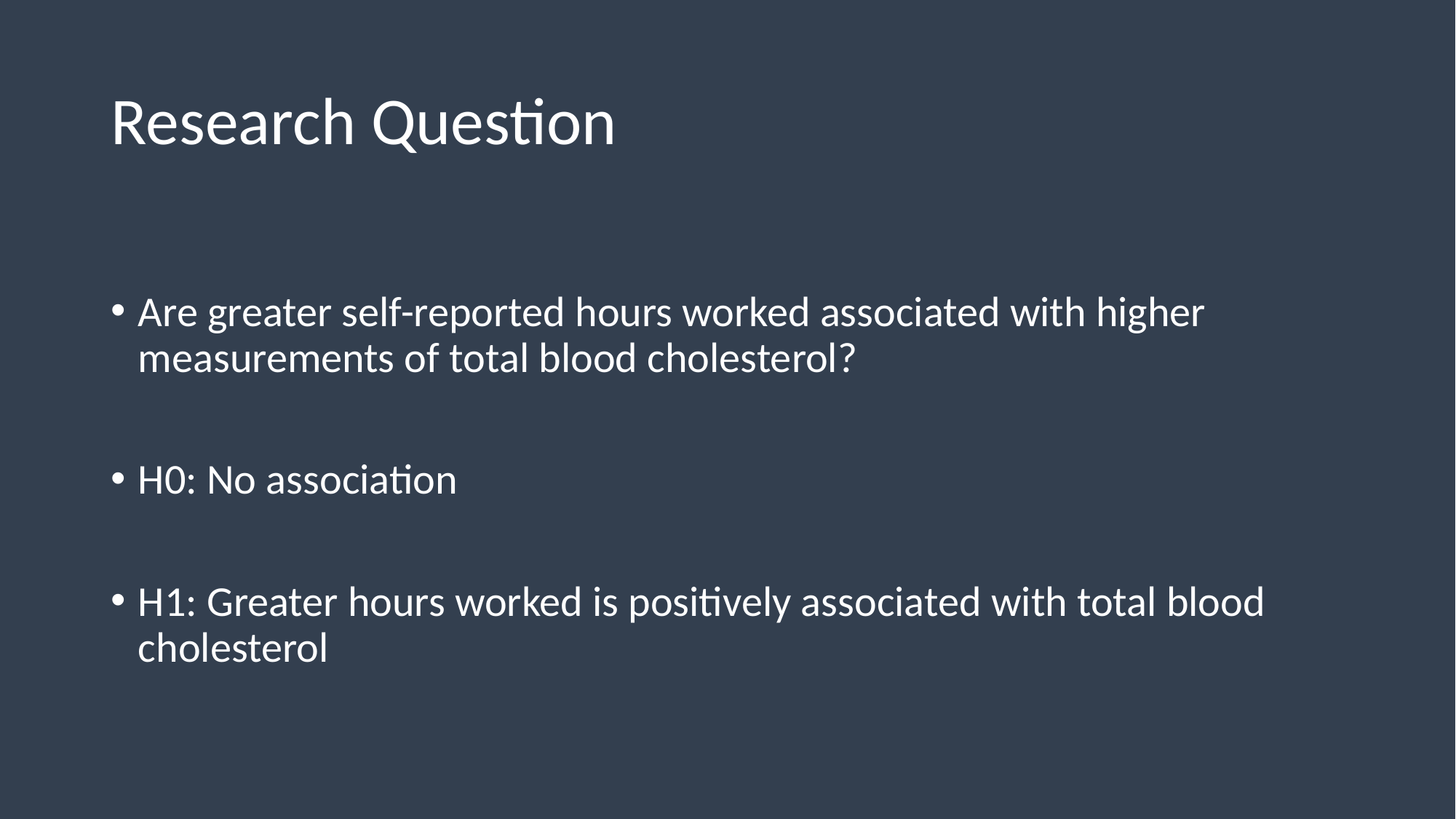

# Research Question

Are greater self-reported hours worked associated with higher measurements of total blood cholesterol?

H0: No association

H1: Greater hours worked is positively associated with total blood cholesterol